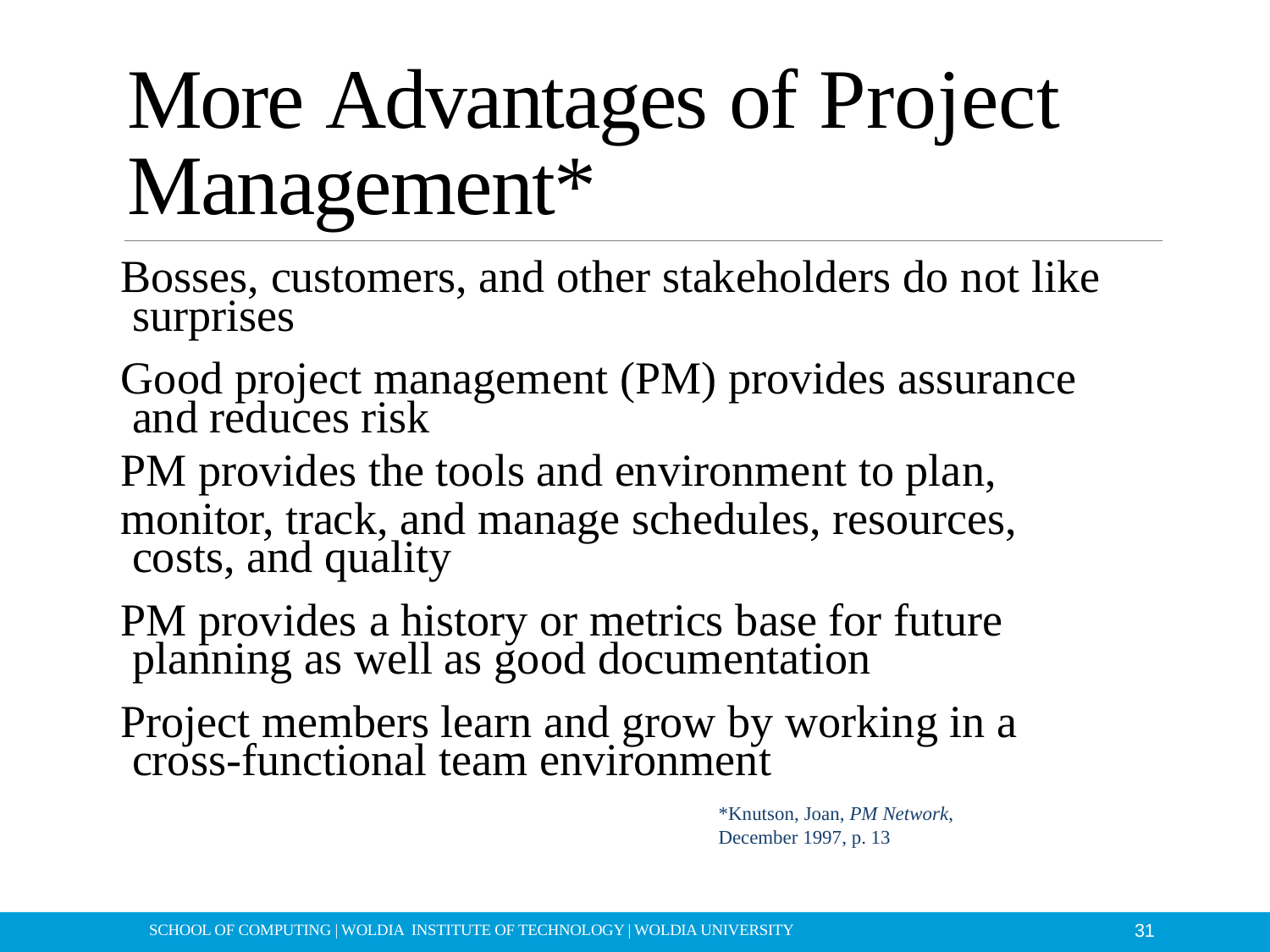

# More Advantages of Project  Management*
Bosses, customers, and other stakeholders do not like  surprises
Good project management (PM) provides assurance  and reduces risk
PM provides the tools and environment to plan,
monitor, track, and manage schedules, resources,  costs, and quality
PM provides a history or metrics base for future  planning as well as good documentation
Project members learn and grow by working in a  cross-functional team environment
*Knutson, Joan, PM Network, December 1997, p. 13
31
SCHOOL OF COMPUTING | WOLDIA  INSTITUTE OF TECHNOLOGY | WOLDIA UNIVERSITY